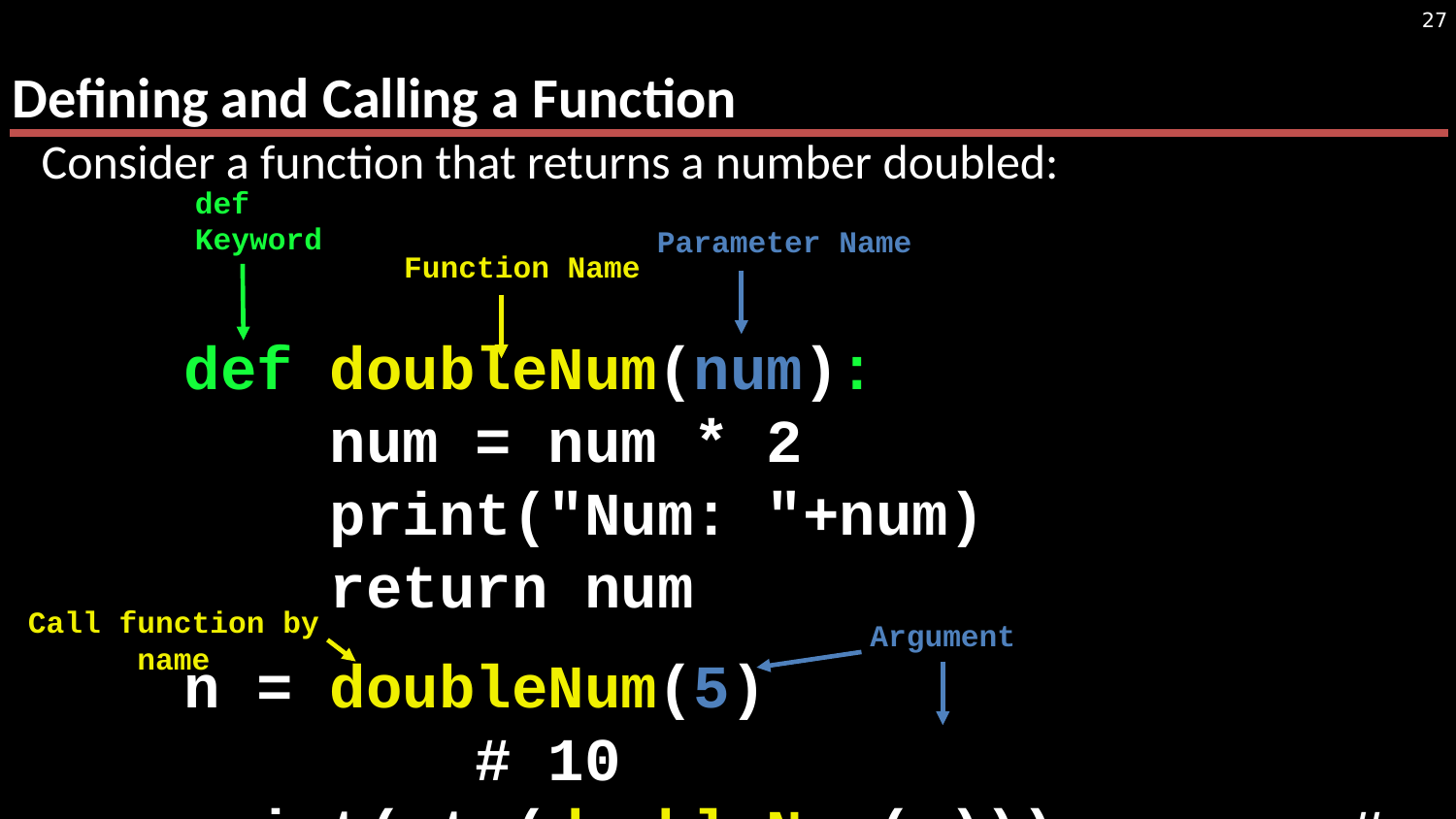

# Defining and Calling a Function
27
Consider a function that returns a number doubled:
def
Keyword

Parameter Name

Function Name

def doubleNum(num):
	num = num * 2
	print("Num: "+num)
	return num
Call function by name

Argument

n = doubleNum(5)						# 10
print(str(doubleNum(n)))		# ??